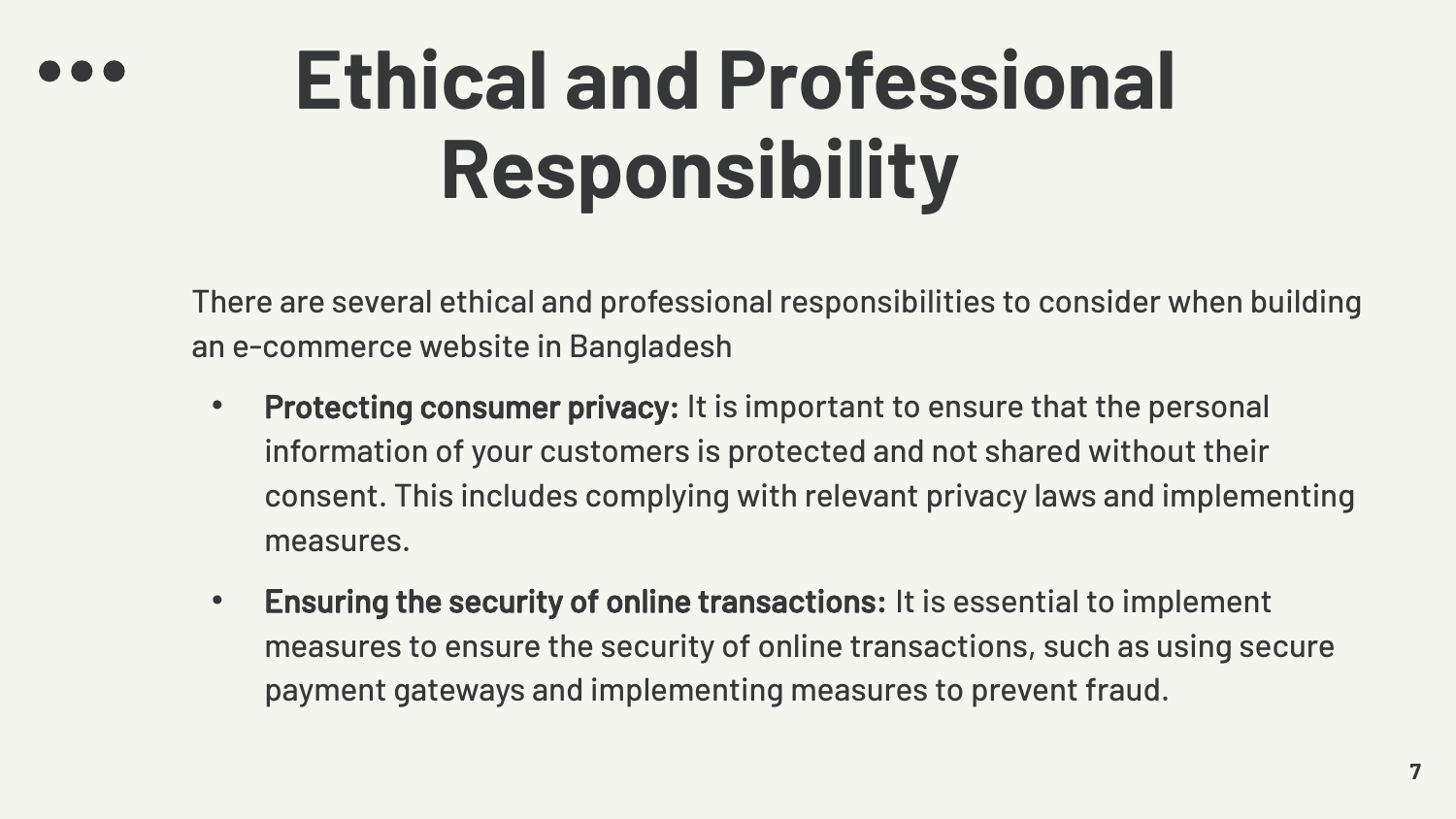

# Ethical and Professional 		  	Responsibility
	There are several ethical and professional responsibilities to consider when building an e-commerce website in Bangladesh
Protecting consumer privacy: It is important to ensure that the personal information of your customers is protected and not shared without their consent. This includes complying with relevant privacy laws and implementing measures.
Ensuring the security of online transactions: It is essential to implement measures to ensure the security of online transactions, such as using secure payment gateways and implementing measures to prevent fraud.

7